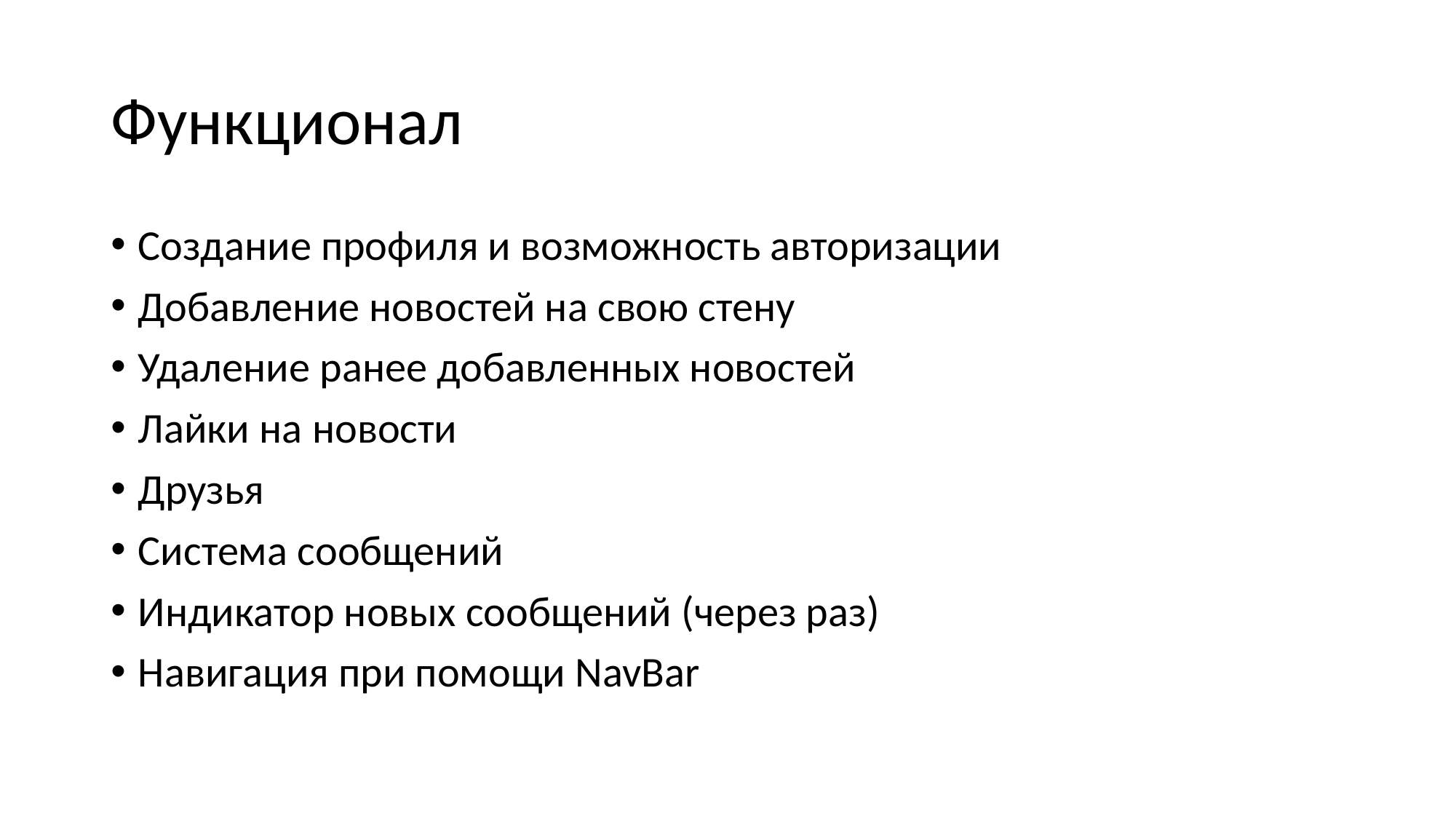

# Функционал
Создание профиля и возможность авторизации
Добавление новостей на свою стену
Удаление ранее добавленных новостей
Лайки на новости
Друзья
Система сообщений
Индикатор новых сообщений (через раз)
Навигация при помощи NavBar